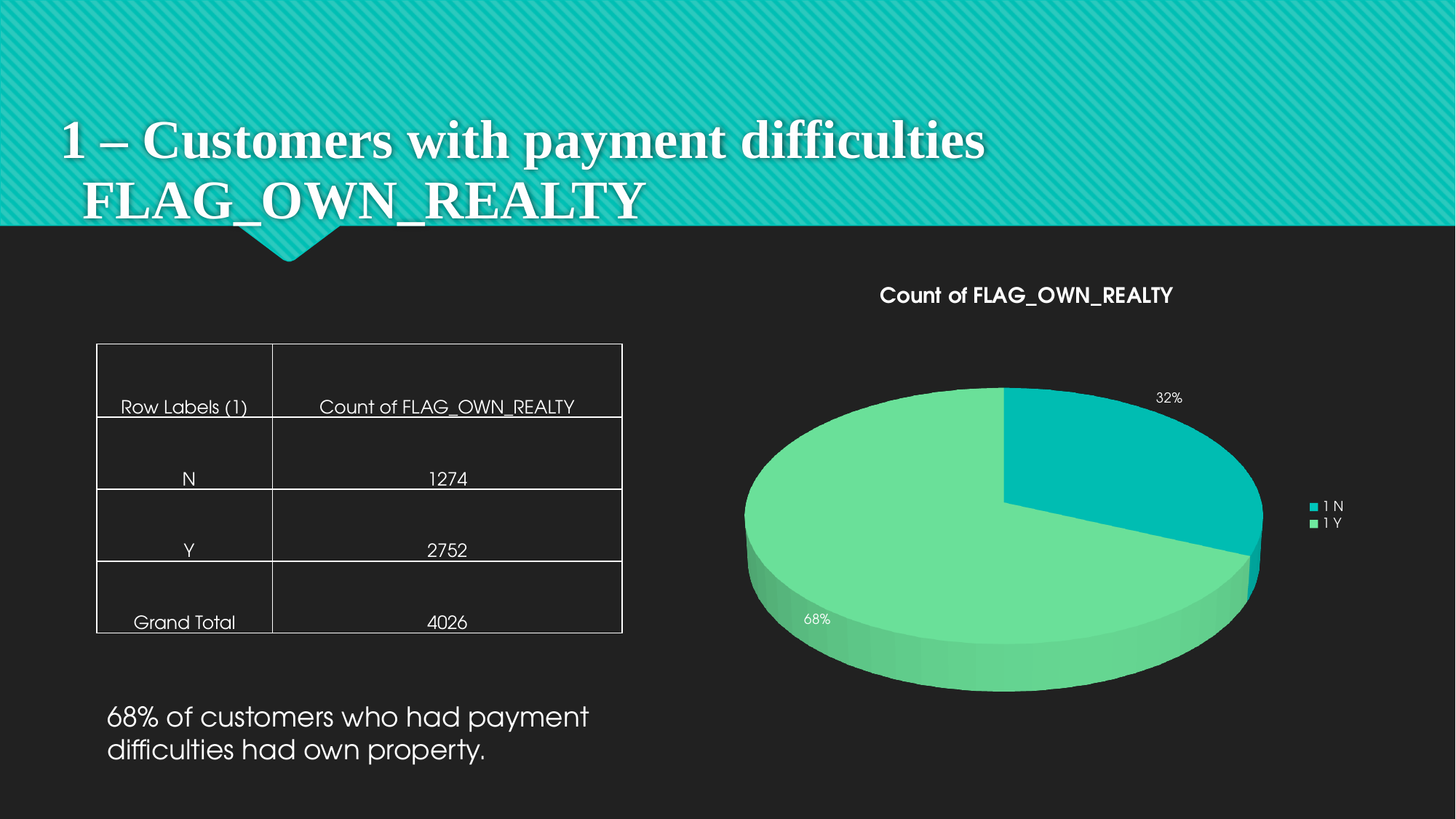

1 – Customers with payment difficulties
FLAG_OWN_REALTY

[unsupported chart]

| Row Labels (1) | Count of FLAG\_OWN\_REALTY |
| --- | --- |
| N | 1274 |
| Y | 2752 |
| Grand Total | 4026 |
68% of customers who had payment difficulties had own property.